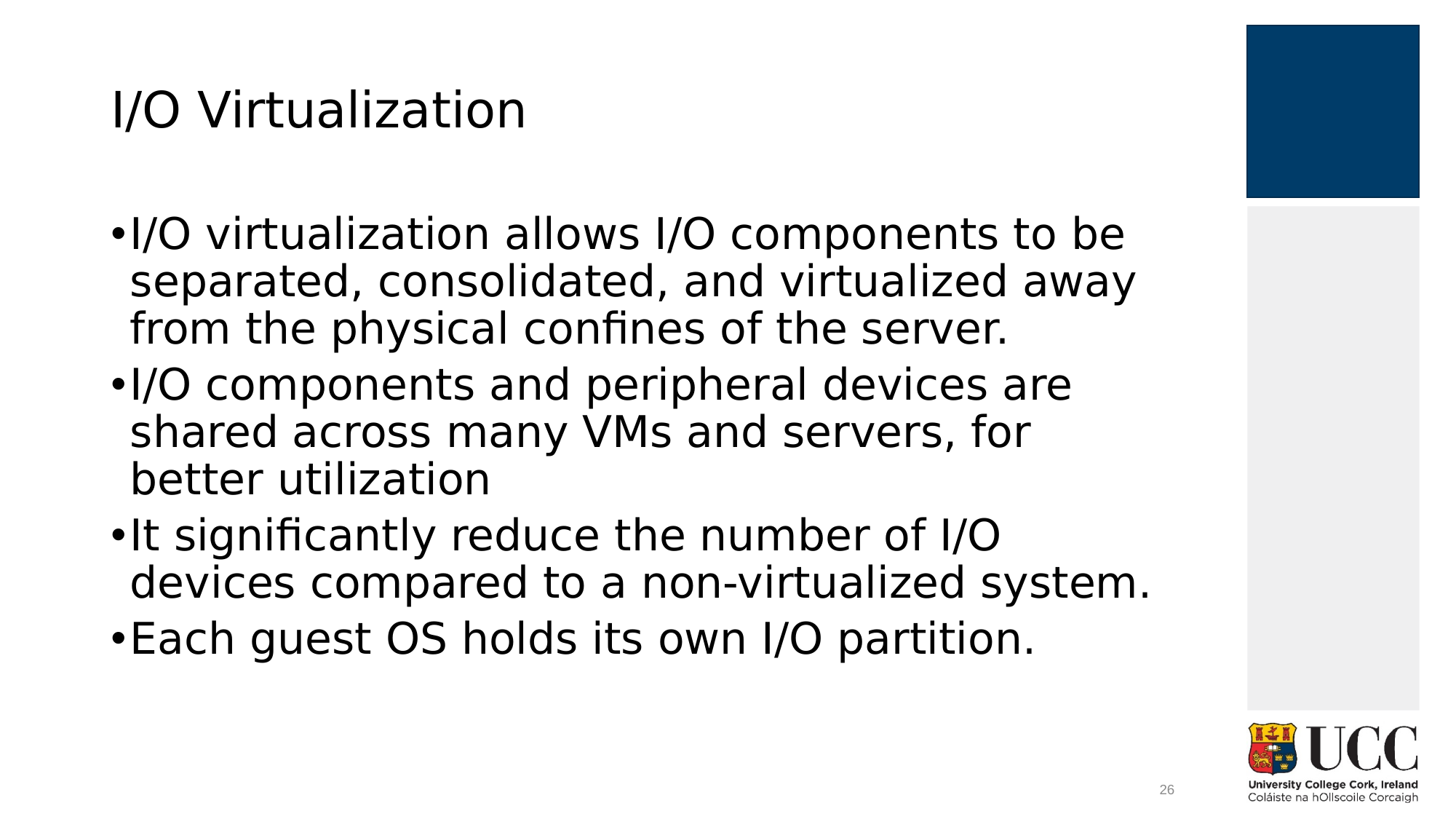

# I/O Virtualization
I/O virtualization allows I/O components to be separated, consolidated, and virtualized away from the physical confines of the server.
I/O components and peripheral devices are shared across many VMs and servers, for better utilization
It significantly reduce the number of I/O devices compared to a non-virtualized system.
Each guest OS holds its own I/O partition.
26